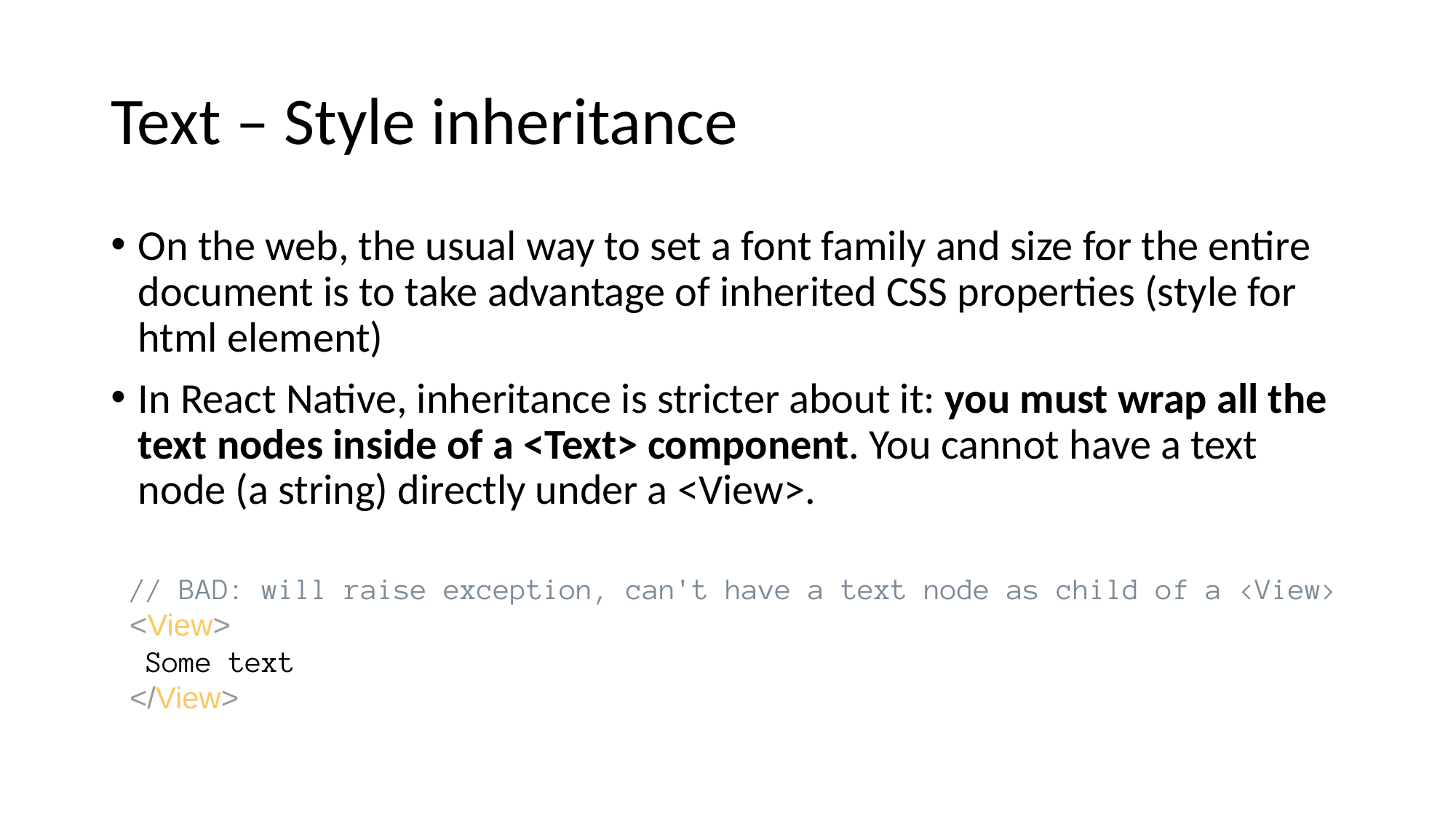

# Text – Style inheritance
On the web, the usual way to set a font family and size for the entire document is to take advantage of inherited CSS properties (style for html element)
In React Native, inheritance is stricter about it: you must wrap all the text nodes inside of a <Text> component. You cannot have a text node (a string) directly under a <View>.
// BAD: will raise exception, can't have a text node as child of a <View>
<View>
 Some text
</View>